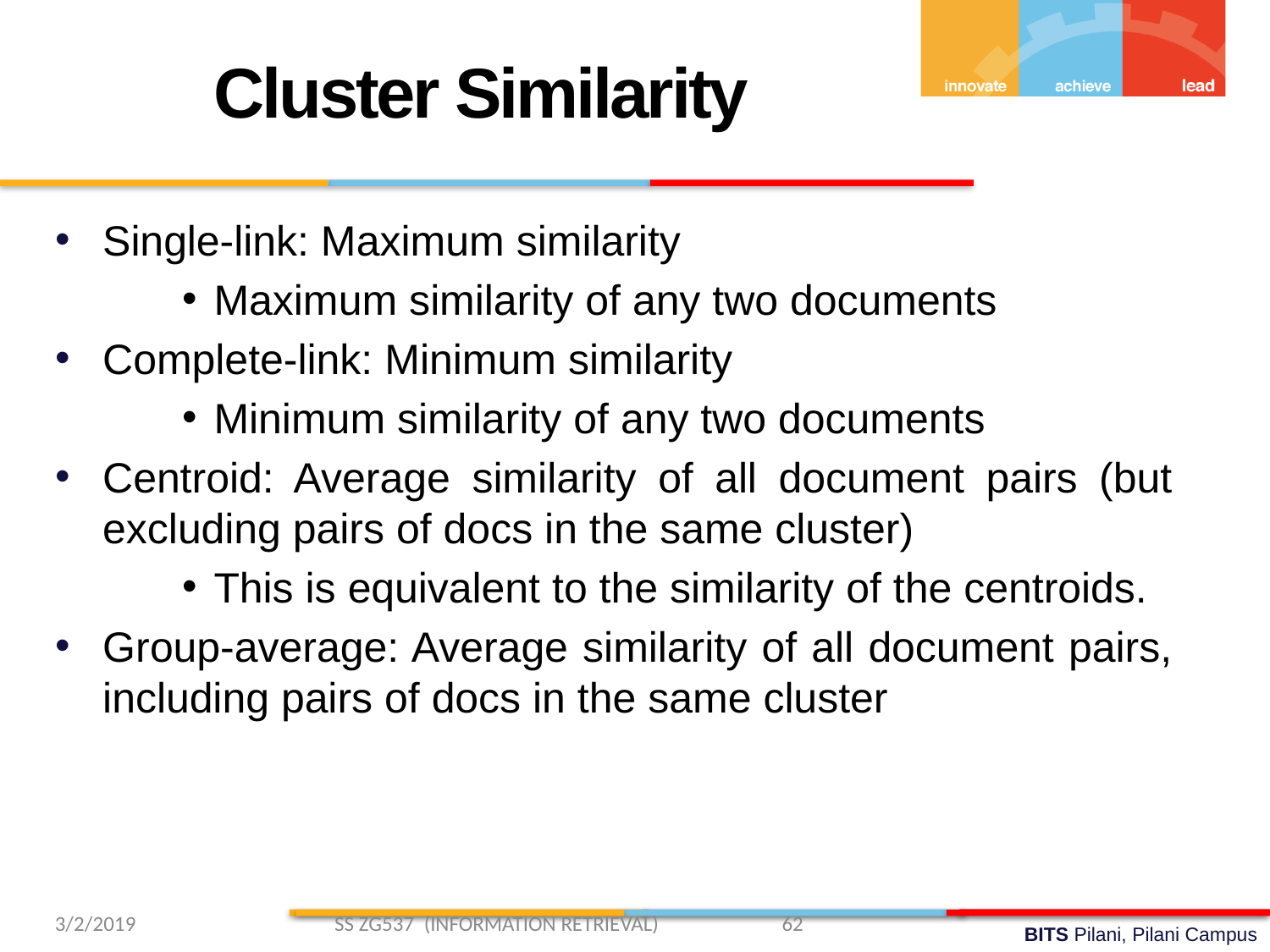

Cluster Similarity
Single-link: Maximum similarity
Maximum similarity of any two documents
Complete-link: Minimum similarity
Minimum similarity of any two documents
Centroid: Average similarity of all document pairs (but excluding pairs of docs in the same cluster)
This is equivalent to the similarity of the centroids.
Group-average: Average similarity of all document pairs, including pairs of docs in the same cluster
3/2/2019                                         SS ZG537  (INFORMATION RETRIEVAL)                         62